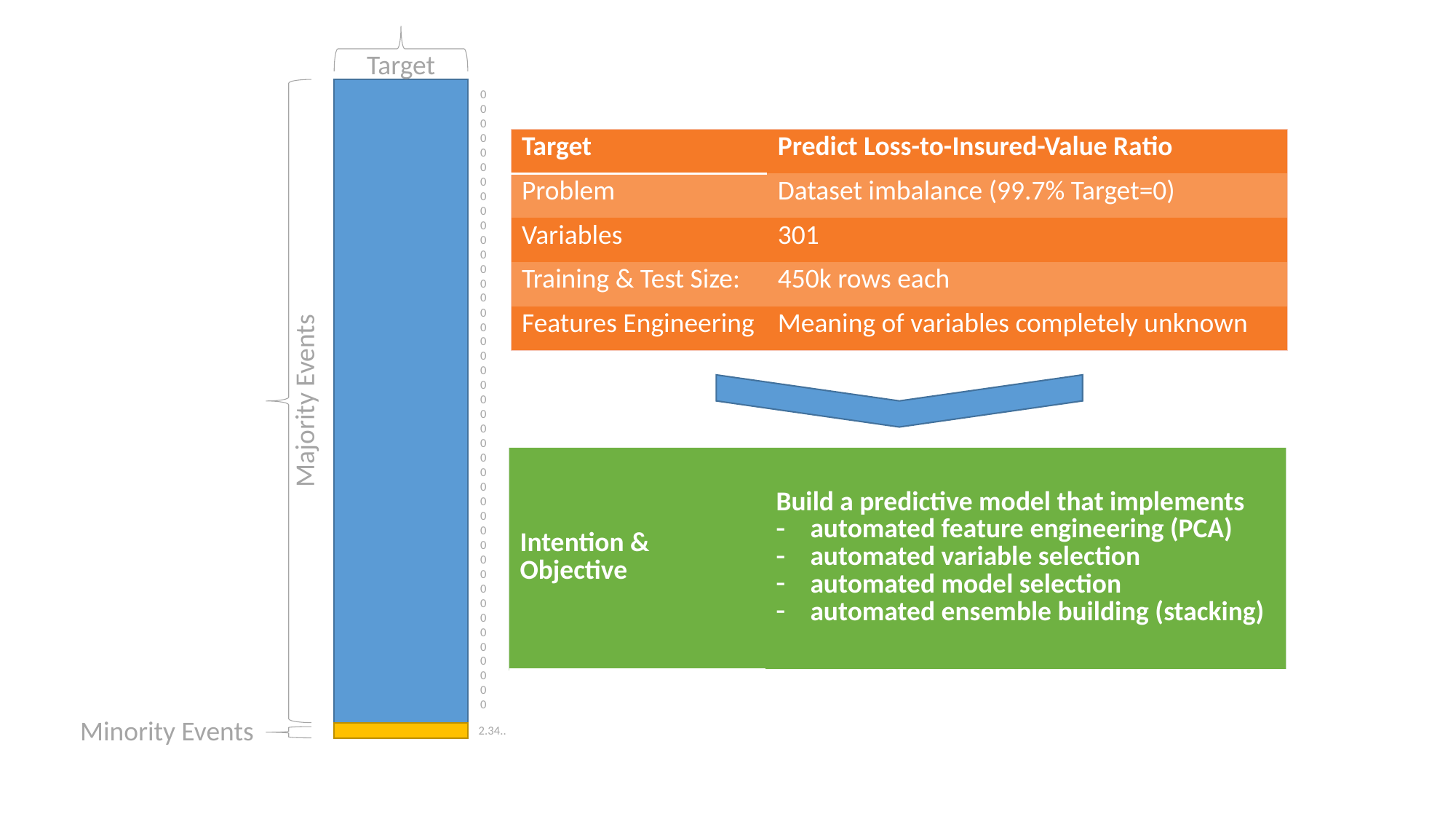

Target
Majority Events

0
0
0
0
0
0
0
0
0
0
0
0
0
0
0
0
0
0
0
0
0
0
0
0
0
0
0
0
0
0
0
0
0
0
0
0
0
0
0
0
0
0
0
| Target | Predict Loss-to-Insured-Value Ratio |
| --- | --- |
| Problem | Dataset imbalance (99.7% Target=0) |
| Variables | 301 |
| Training & Test Size: | 450k rows each |
| Features Engineering | Meaning of variables completely unknown |

| Intention & Objective | Build a predictive model that implements automated feature engineering (PCA) automated variable selection automated model selection automated ensemble building (stacking) |
| --- | --- |
Minority Events
2.34..